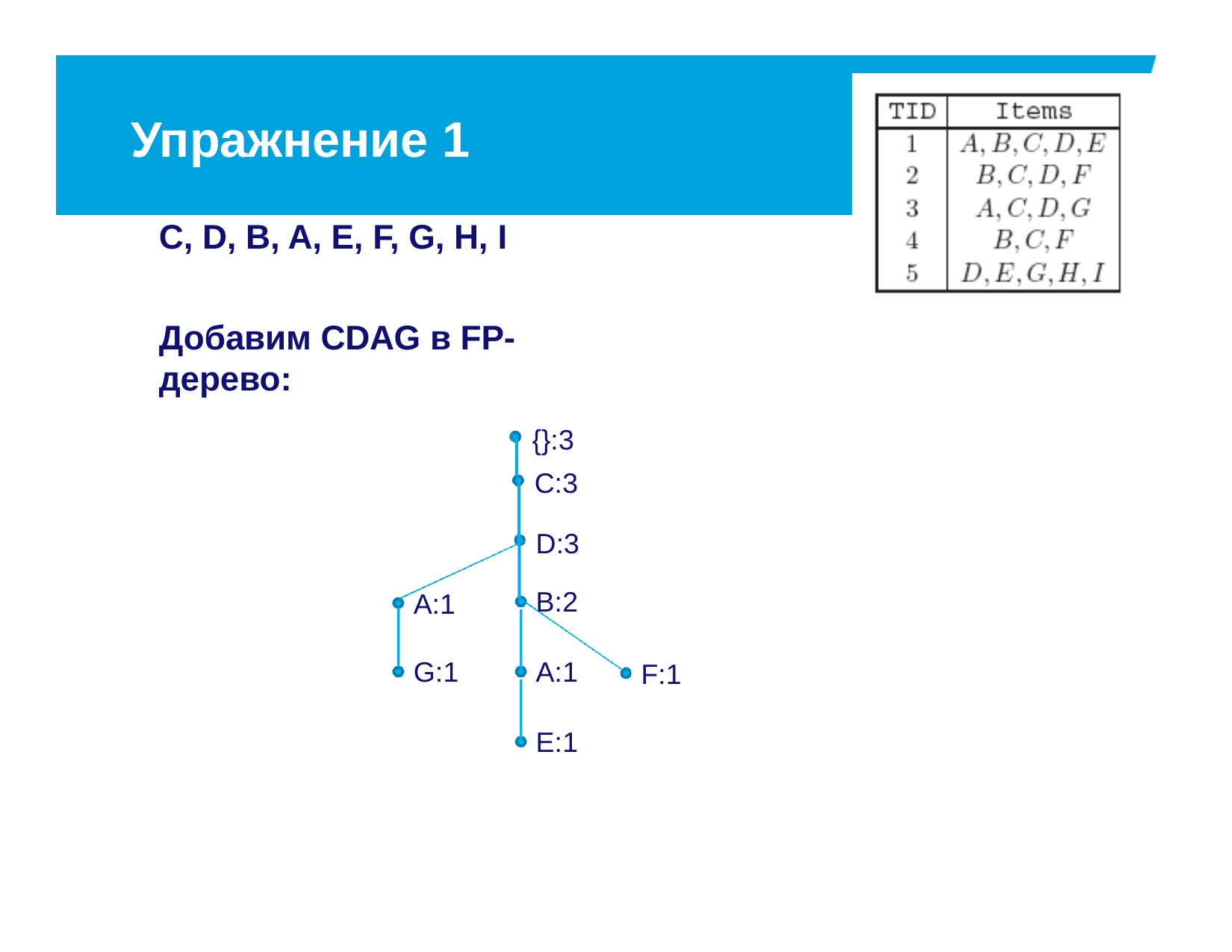

# Упражнение 1
C, D, B, A, E, F, G, H, I

Добавим CDAG в FP-дерево:
{}:3
C:3

D:3

B:2
A:1
G:1
A:1
F:1
E:1